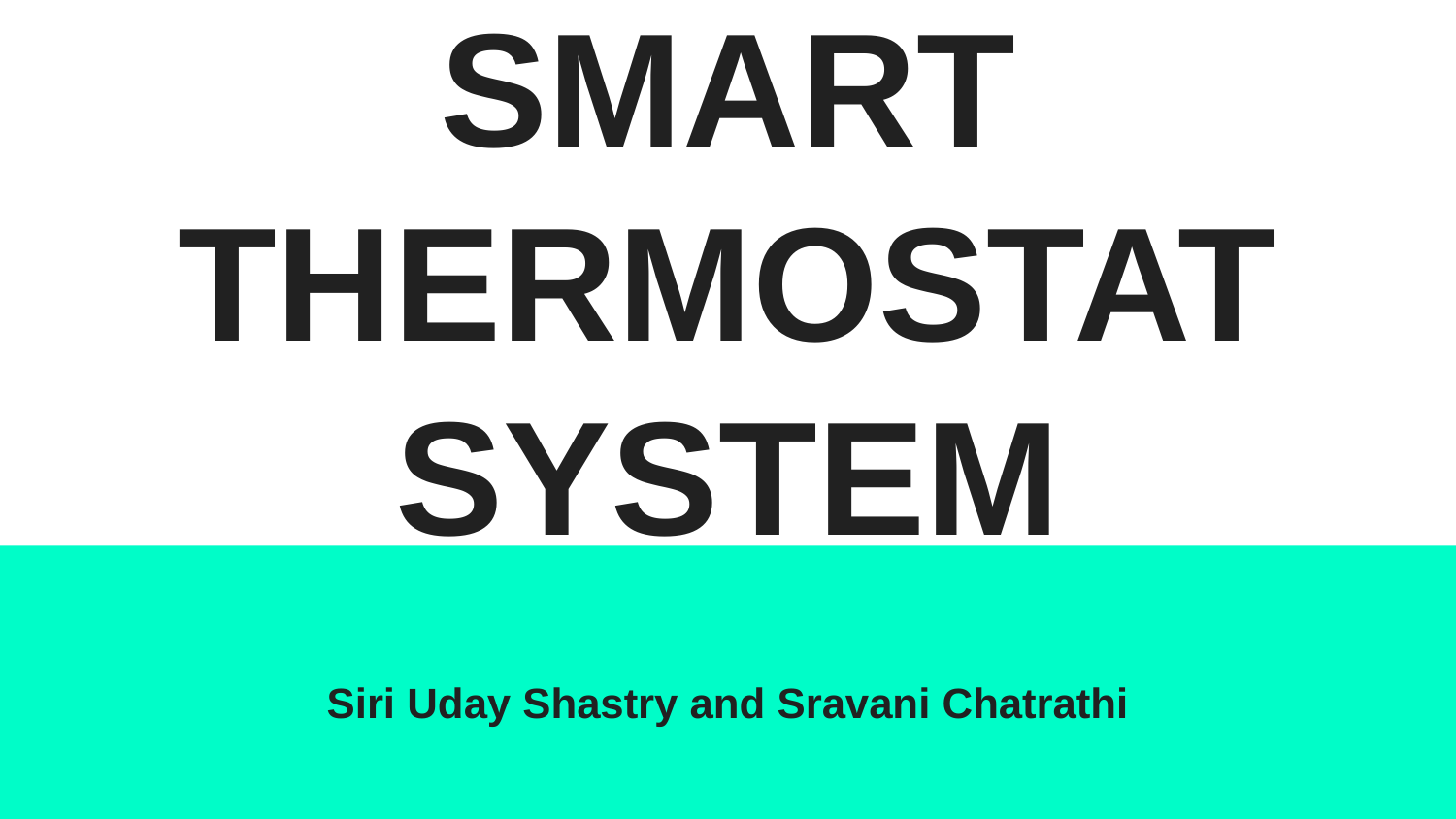

# SMART THERMOSTAT SYSTEM

Siri Uday Shastry and Sravani Chatrathi